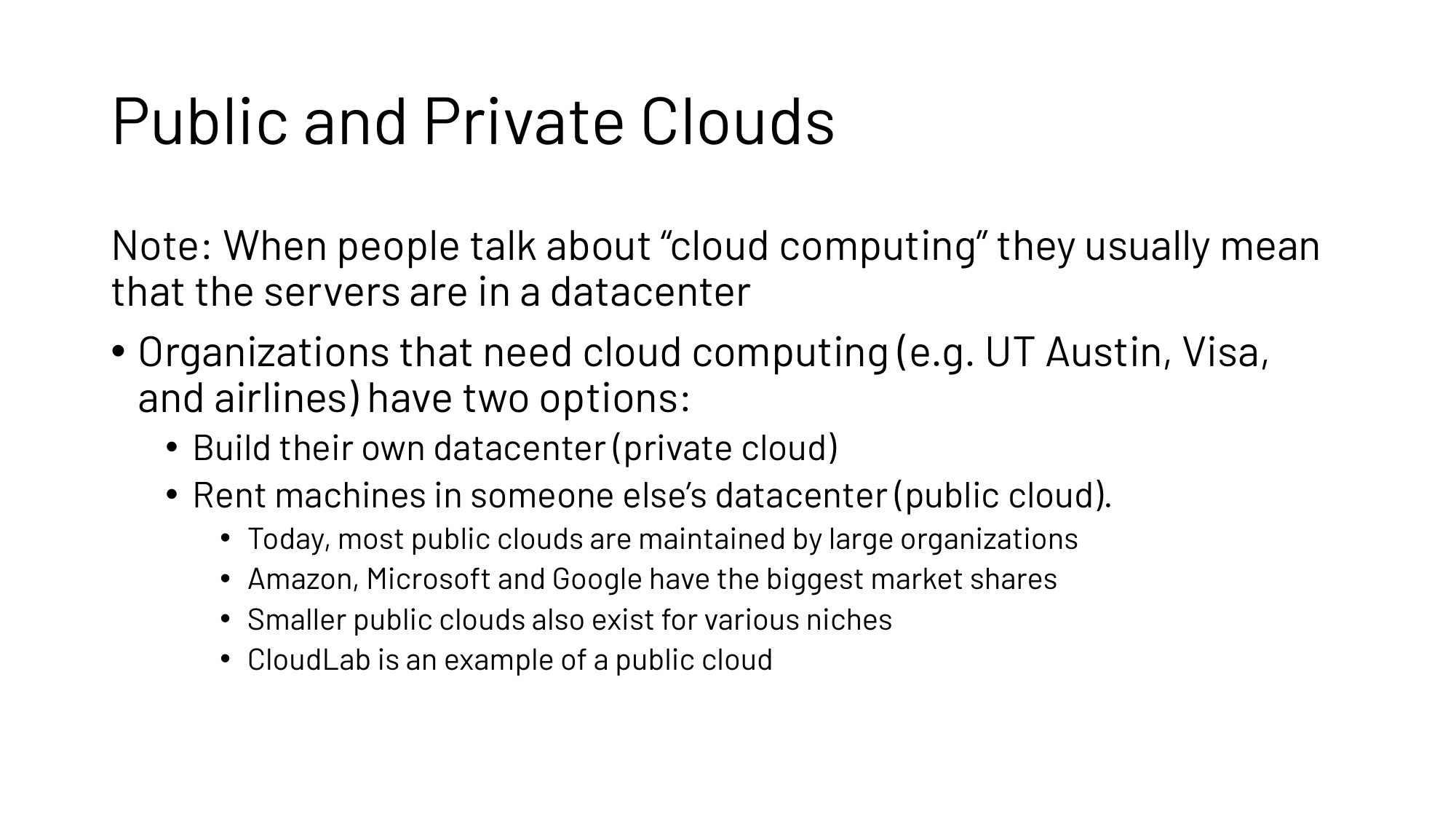

# Public and Private Clouds
Note: When people talk about “cloud computing” they usually mean that the servers are in a datacenter
Organizations that need cloud computing (e.g. UT Austin, Visa, and airlines) have two options:
Build their own datacenter (private cloud)
Rent machines in someone else’s datacenter (public cloud).
Today, most public clouds are maintained by large organizations
Amazon, Microsoft and Google have the biggest market shares
Smaller public clouds also exist for various niches
CloudLab is an example of a public cloud